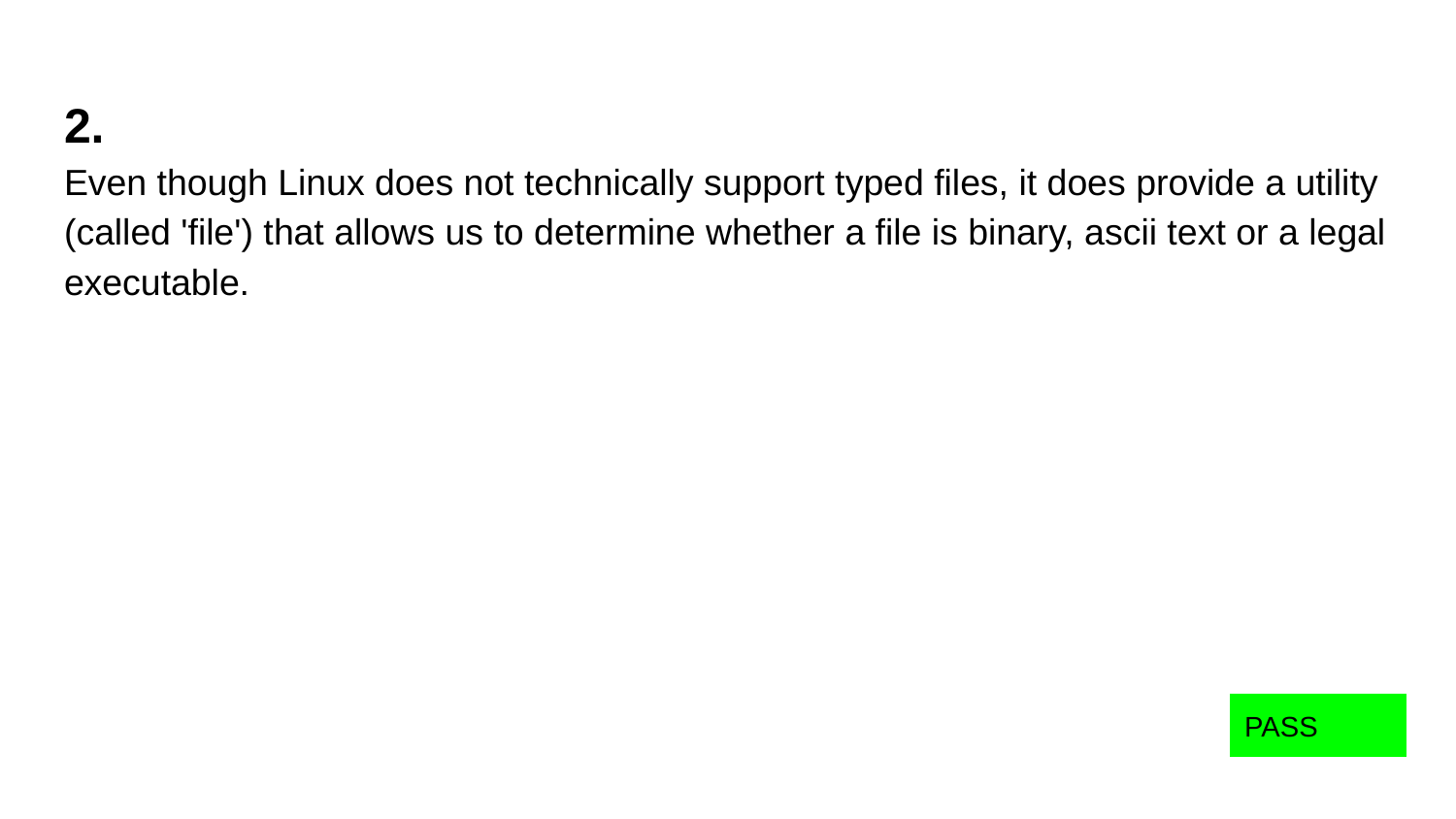

# 2.
Even though Linux does not technically support typed files, it does provide a utility (called 'file') that allows us to determine whether a file is binary, ascii text or a legal executable.

PASS